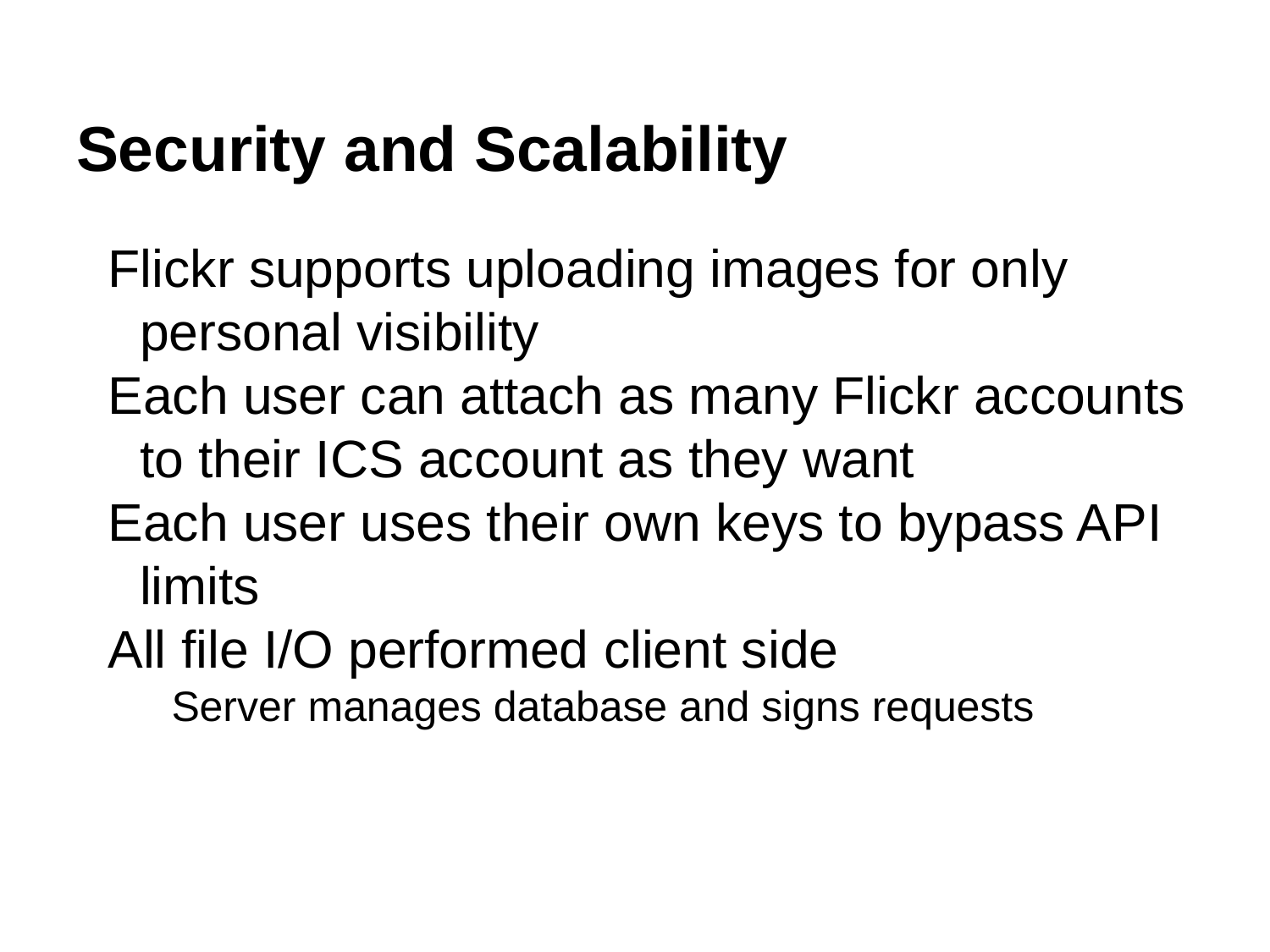

# Security and Scalability
Flickr supports uploading images for only personal visibility
Each user can attach as many Flickr accounts to their ICS account as they want
Each user uses their own keys to bypass API limits
All file I/O performed client side
Server manages database and signs requests